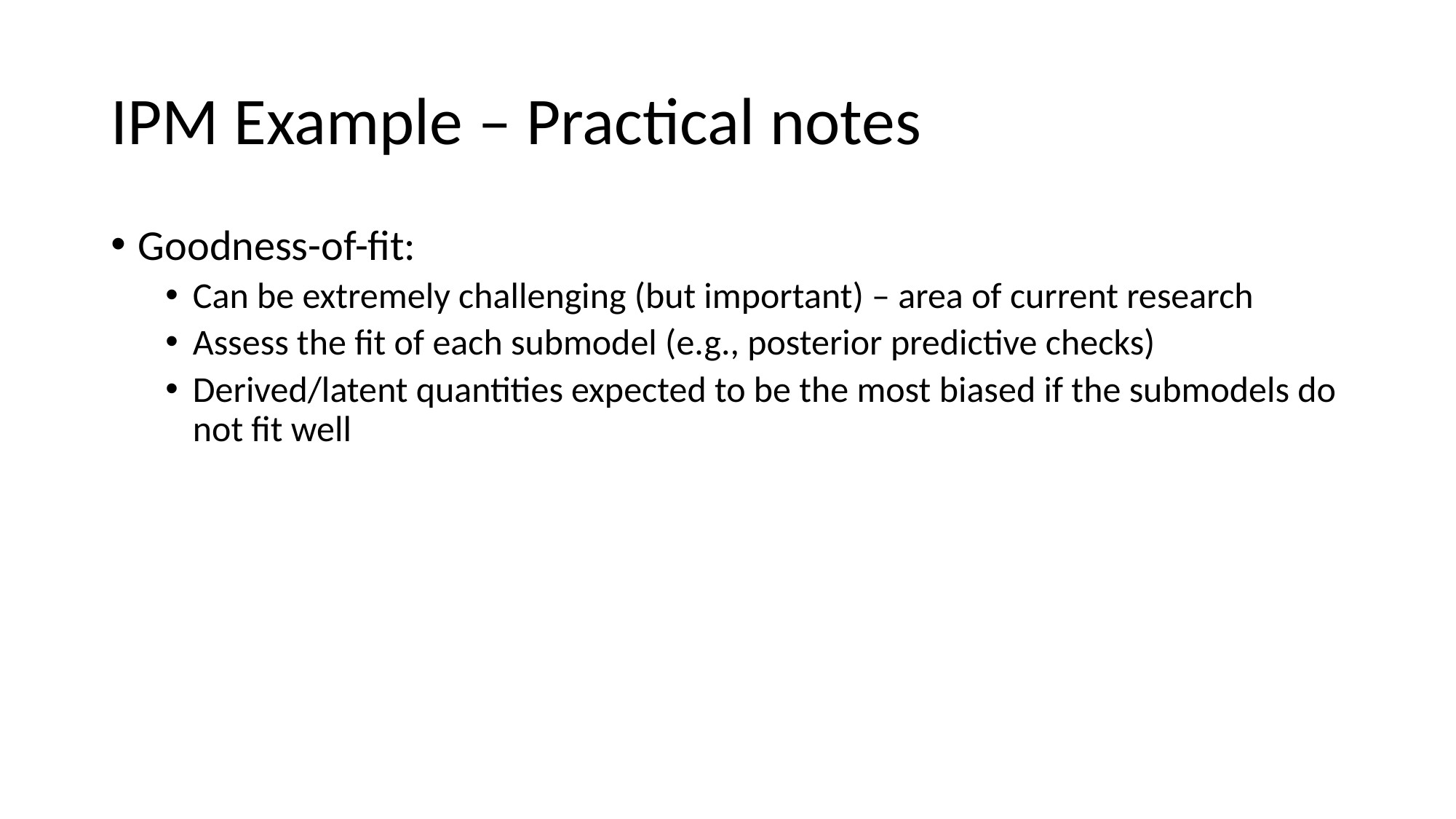

# IPM Example – Practical notes
Goodness-of-fit:
Can be extremely challenging (but important) – area of current research
Assess the fit of each submodel (e.g., posterior predictive checks)
Derived/latent quantities expected to be the most biased if the submodels do not fit well